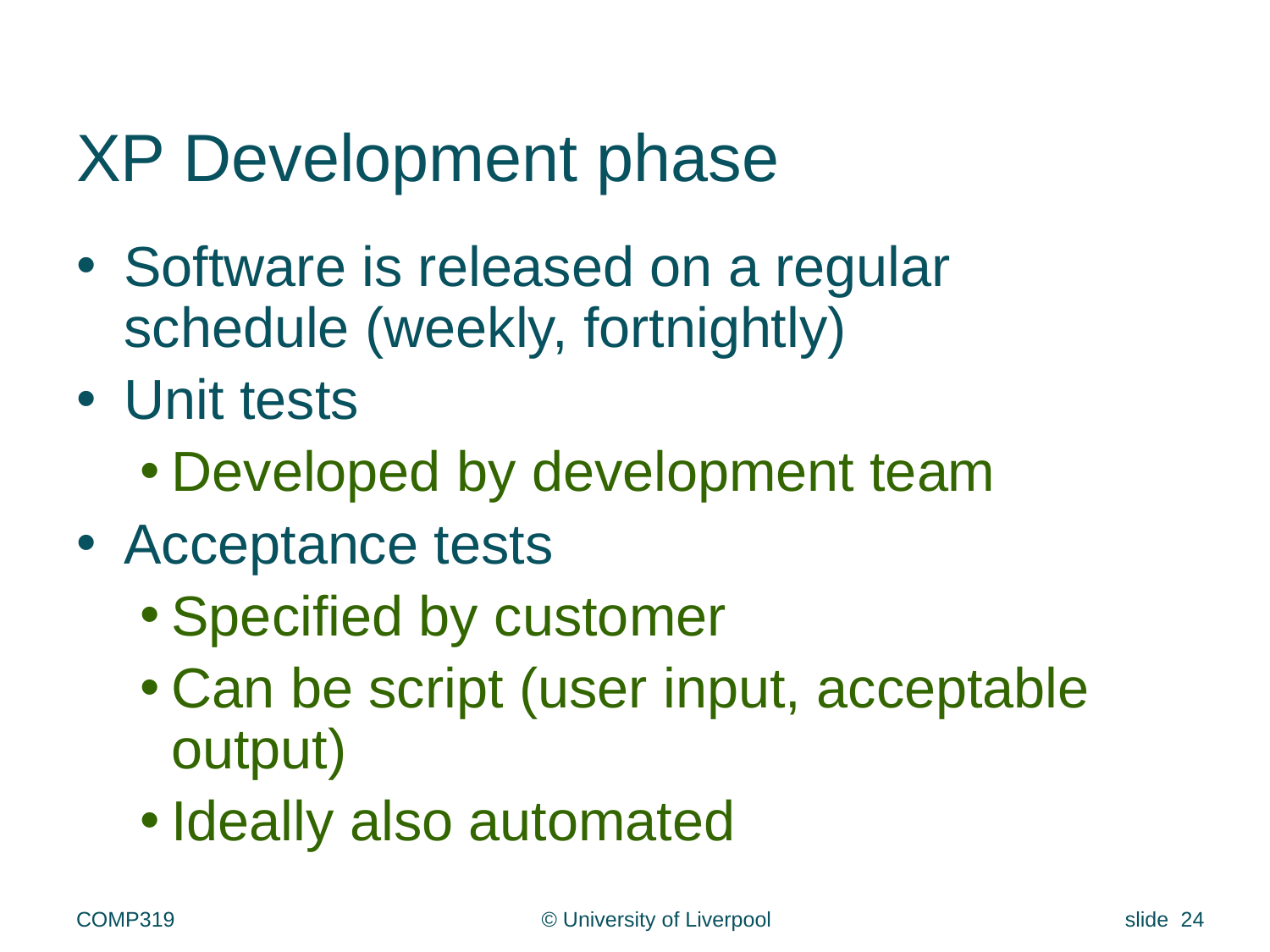

# XP Development phase
Software is released on a regular schedule (weekly, fortnightly)
Unit tests
Developed by development team
Acceptance tests
Specified by customer
Can be script (user input, acceptable output)
Ideally also automated

COMP319
© University of Liverpool
slide  24